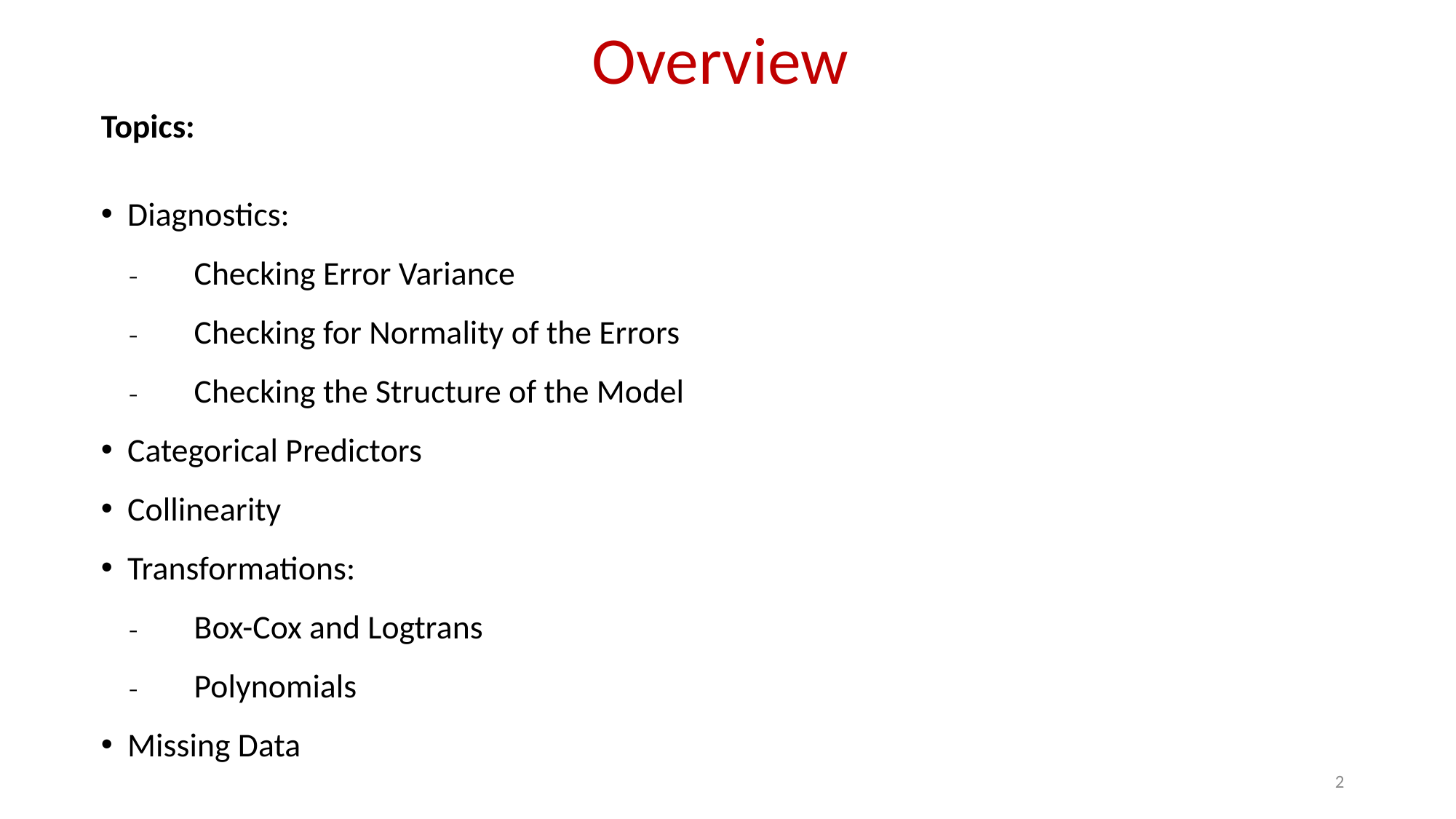

Overview
Topics:
Diagnostics:
Checking Error Variance
Checking for Normality of the Errors
Checking the Structure of the Model
Categorical Predictors
Collinearity
Transformations:
Box-Cox and Logtrans
Polynomials
Missing Data

2